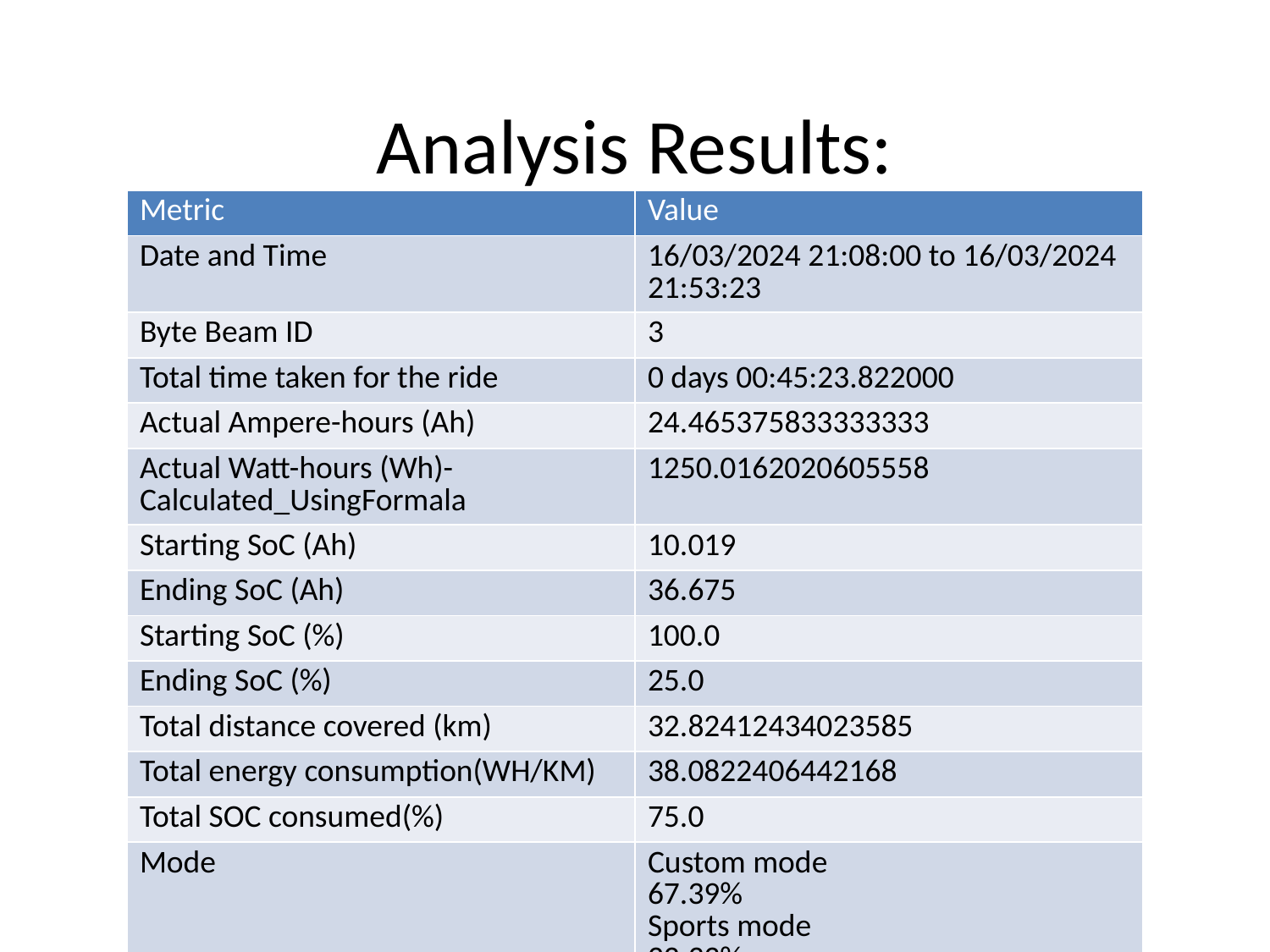

# Analysis Results:
| Metric | Value |
| --- | --- |
| Date and Time | 16/03/2024 21:08:00 to 16/03/2024 21:53:23 |
| Byte Beam ID | 3 |
| Total time taken for the ride | 0 days 00:45:23.822000 |
| Actual Ampere-hours (Ah) | 24.465375833333333 |
| Actual Watt-hours (Wh)- Calculated\_UsingFormala | 1250.0162020605558 |
| Starting SoC (Ah) | 10.019 |
| Ending SoC (Ah) | 36.675 |
| Starting SoC (%) | 100.0 |
| Ending SoC (%) | 25.0 |
| Total distance covered (km) | 32.82412434023585 |
| Total energy consumption(WH/KM) | 38.0822406442168 |
| Total SOC consumed(%) | 75.0 |
| Mode | Custom mode 67.39% Sports mode 22.33% Eco mode 7.49% |